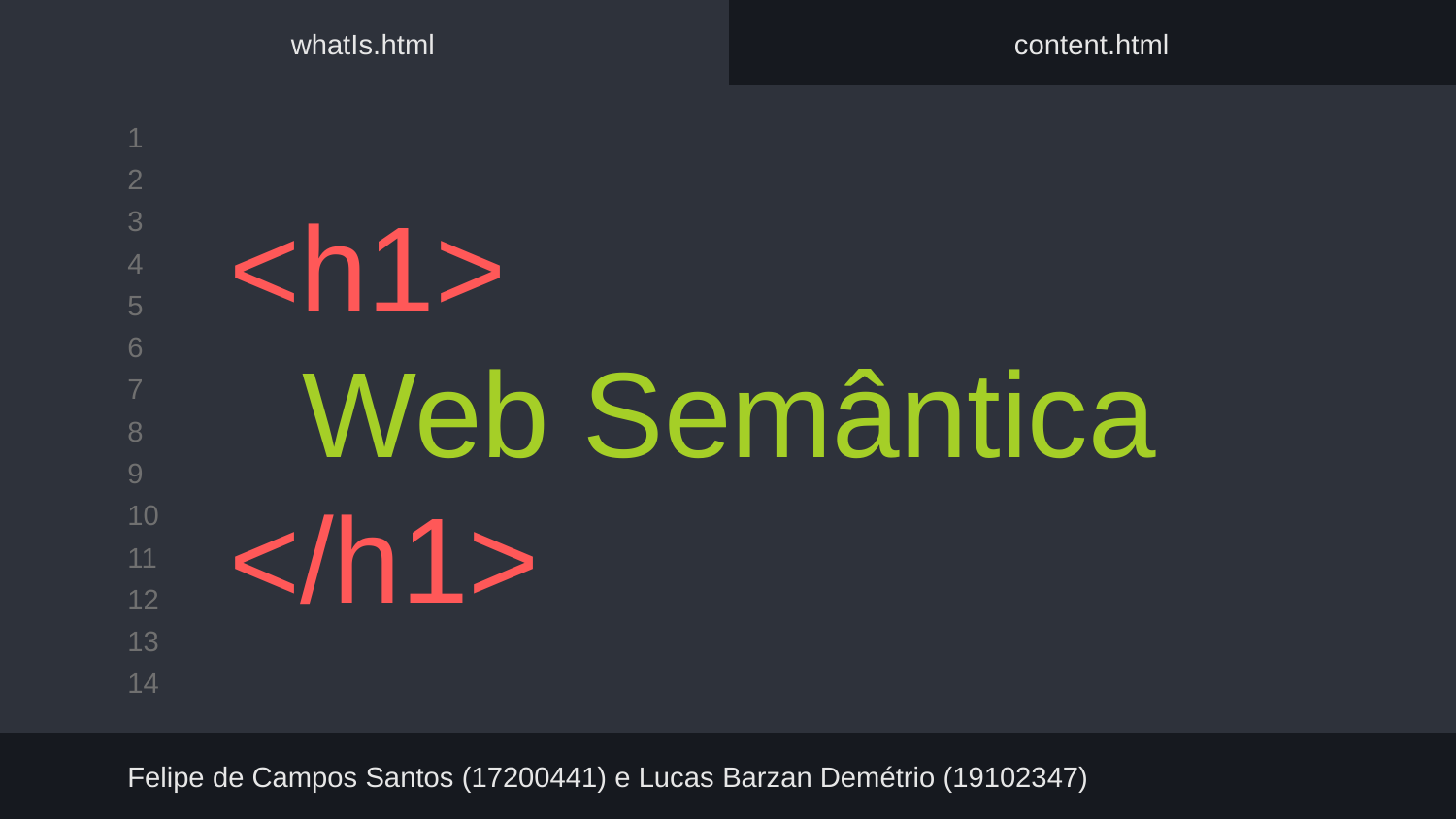

whatIs.html
content.html
# <h1>
Web Semântica
</h1>
Felipe de Campos Santos (17200441) e Lucas Barzan Demétrio (19102347)